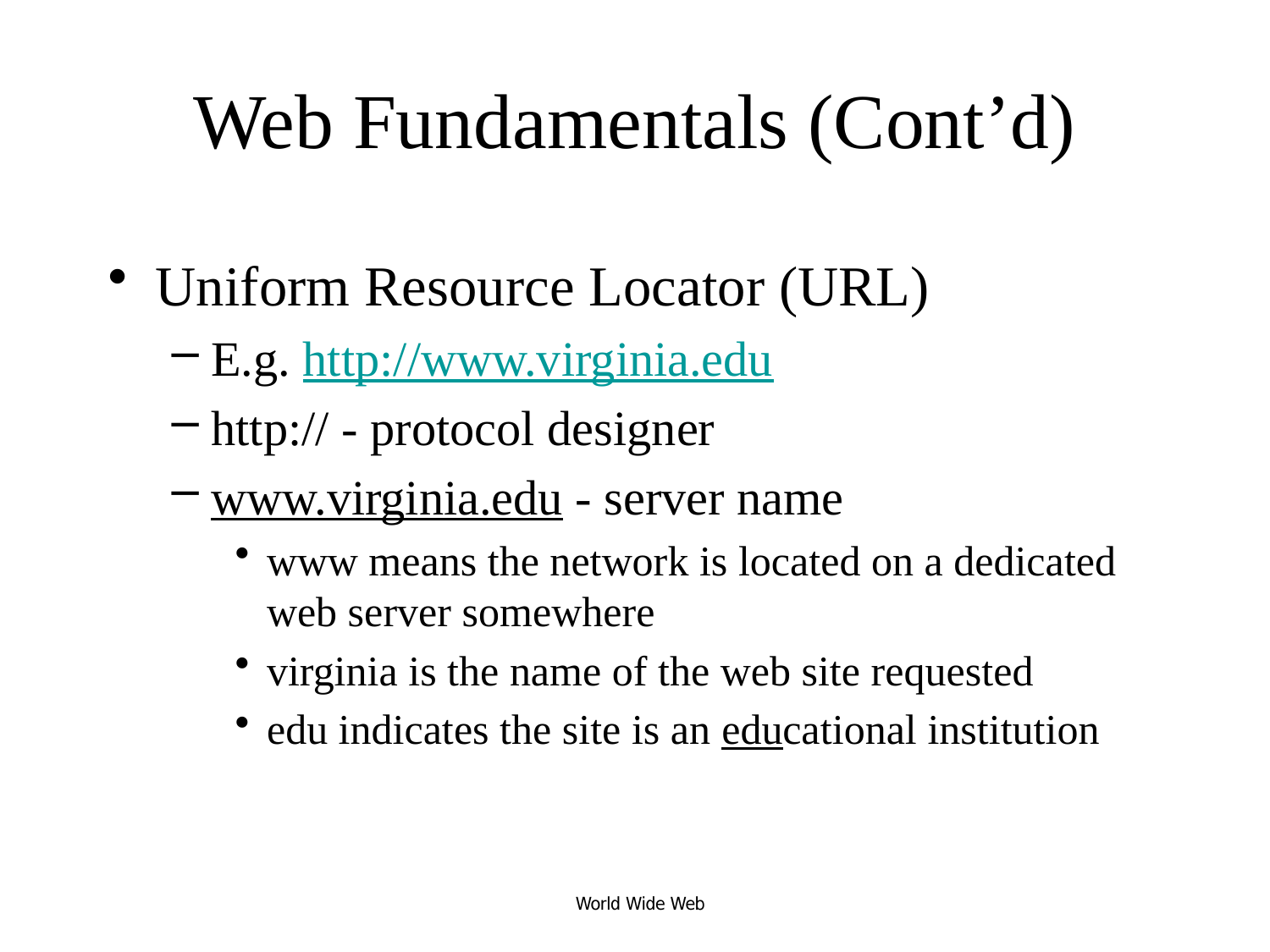

# Web Fundamentals (Cont’d)
Uniform Resource Locator (URL)
E.g. http://www.virginia.edu
http:// - protocol designer
www.virginia.edu - server name
www means the network is located on a dedicated web server somewhere
virginia is the name of the web site requested
edu indicates the site is an educational institution
World Wide Web